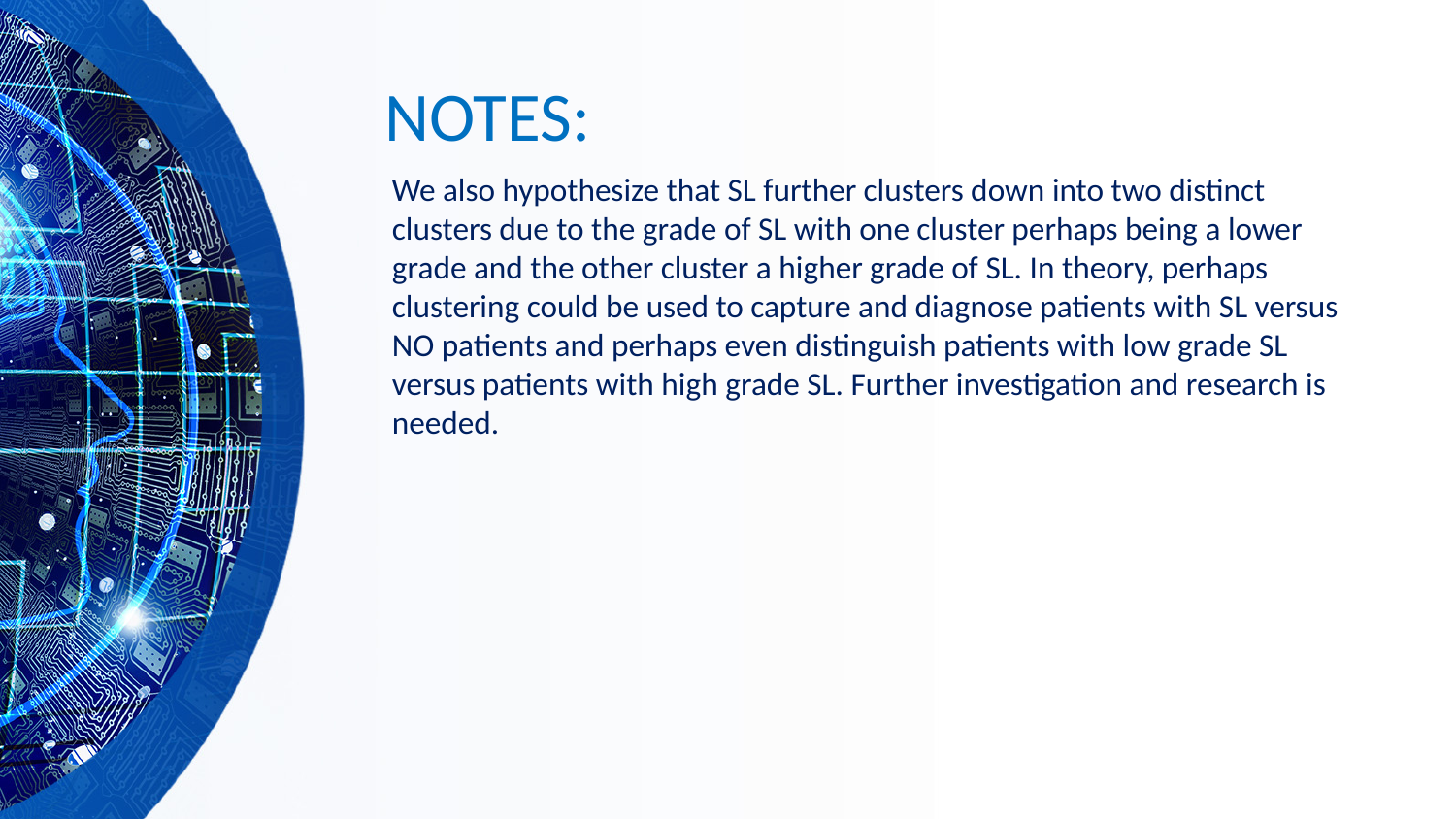

# NOTES:
We also hypothesize that SL further clusters down into two distinct clusters due to the grade of SL with one cluster perhaps being a lower grade and the other cluster a higher grade of SL. In theory, perhaps clustering could be used to capture and diagnose patients with SL versus NO patients and perhaps even distinguish patients with low grade SL versus patients with high grade SL. Further investigation and research is needed.